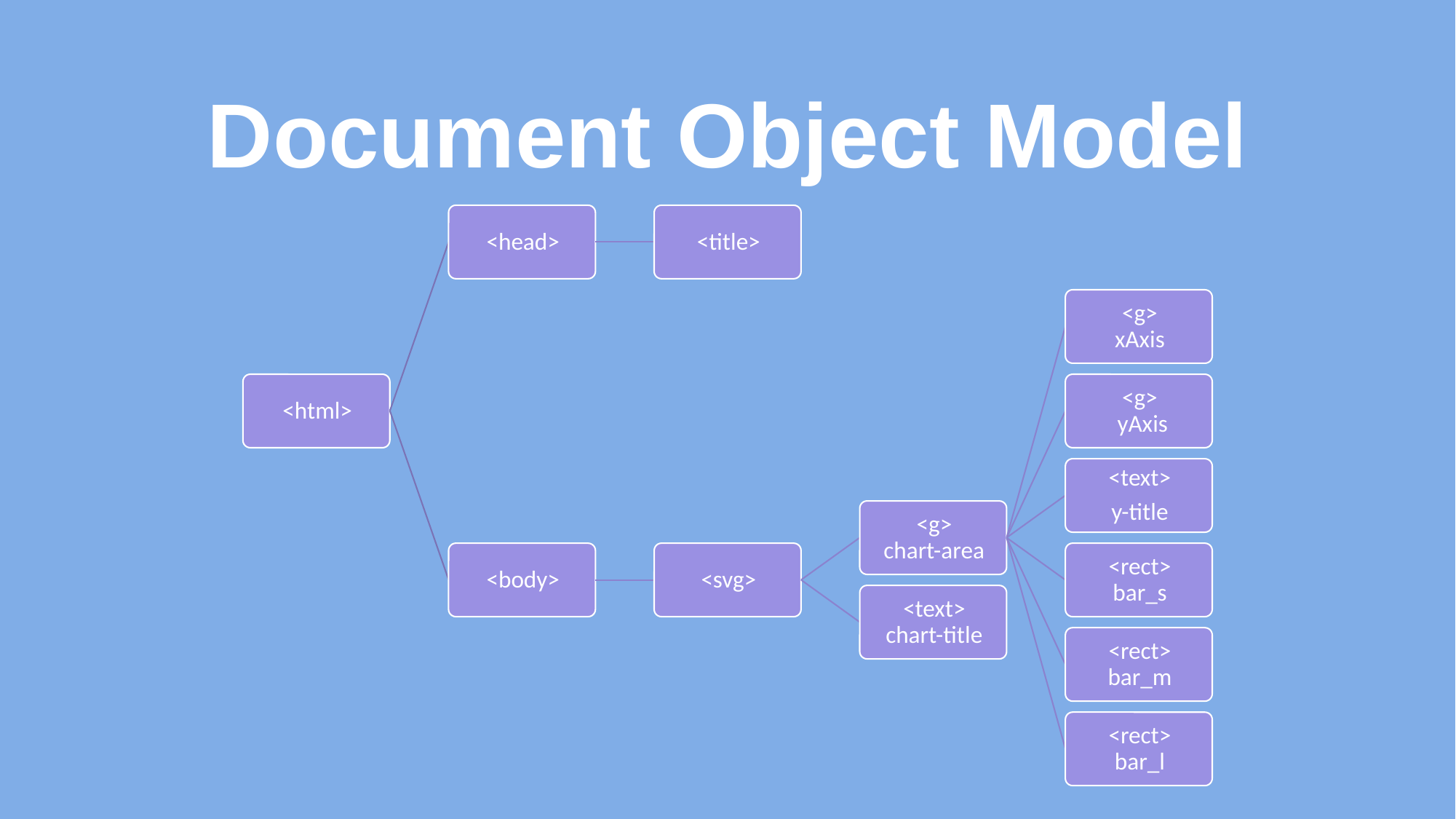

Document Object Model
<html>

<head>

<title>

<body>

<svg>

<g>
chart-area

<g>
xAxis

<g>
 yAxis

<text>
y-title

<rect>
bar_s

<rect>
bar_m

<rect>
bar_l

<text>
chart-title